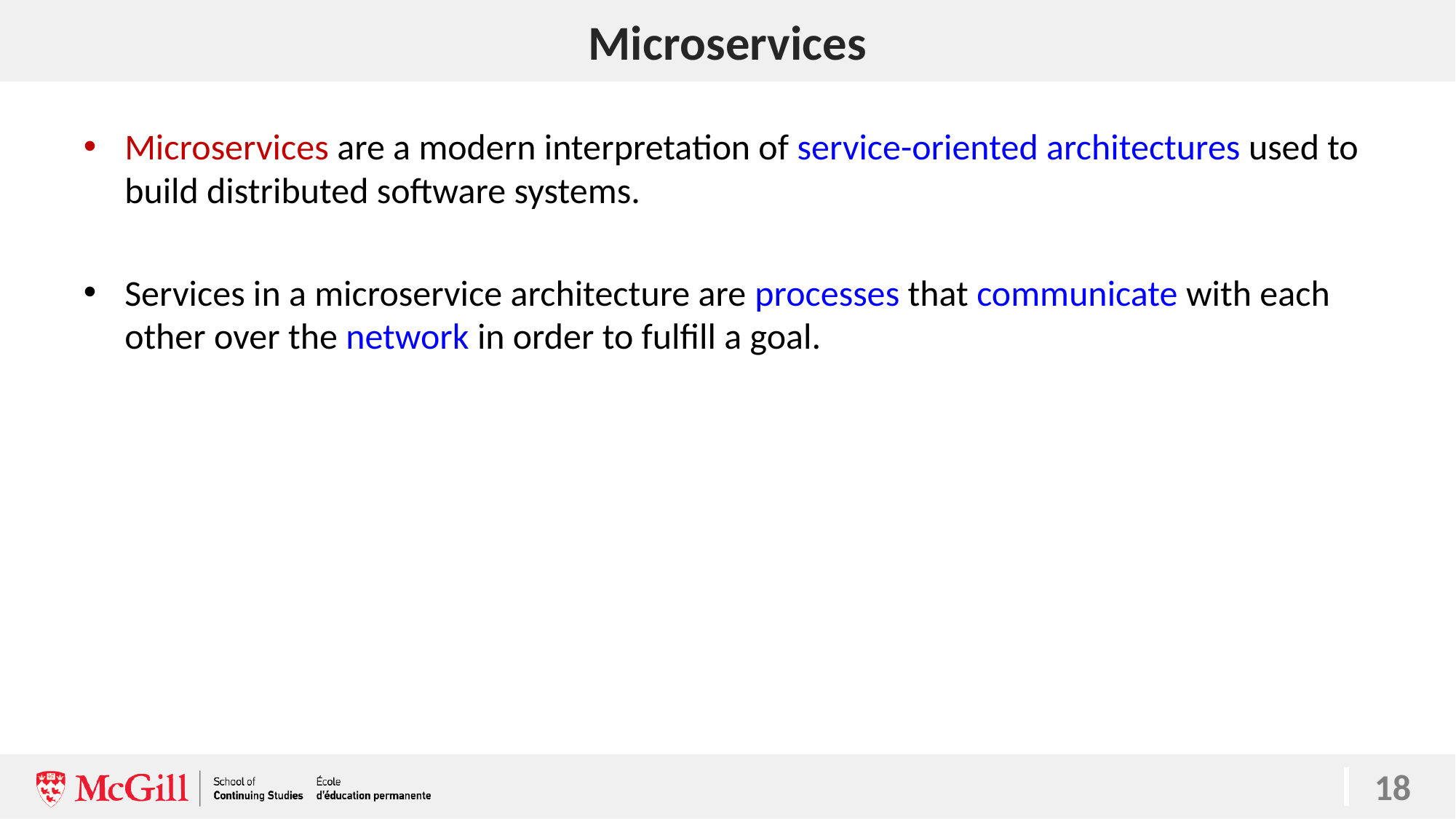

# Microservices
Microservices are a modern interpretation of service-oriented architectures used to build distributed software systems.

Services in a microservice architecture are processes that communicate with each other over the network in order to fulfill a goal.